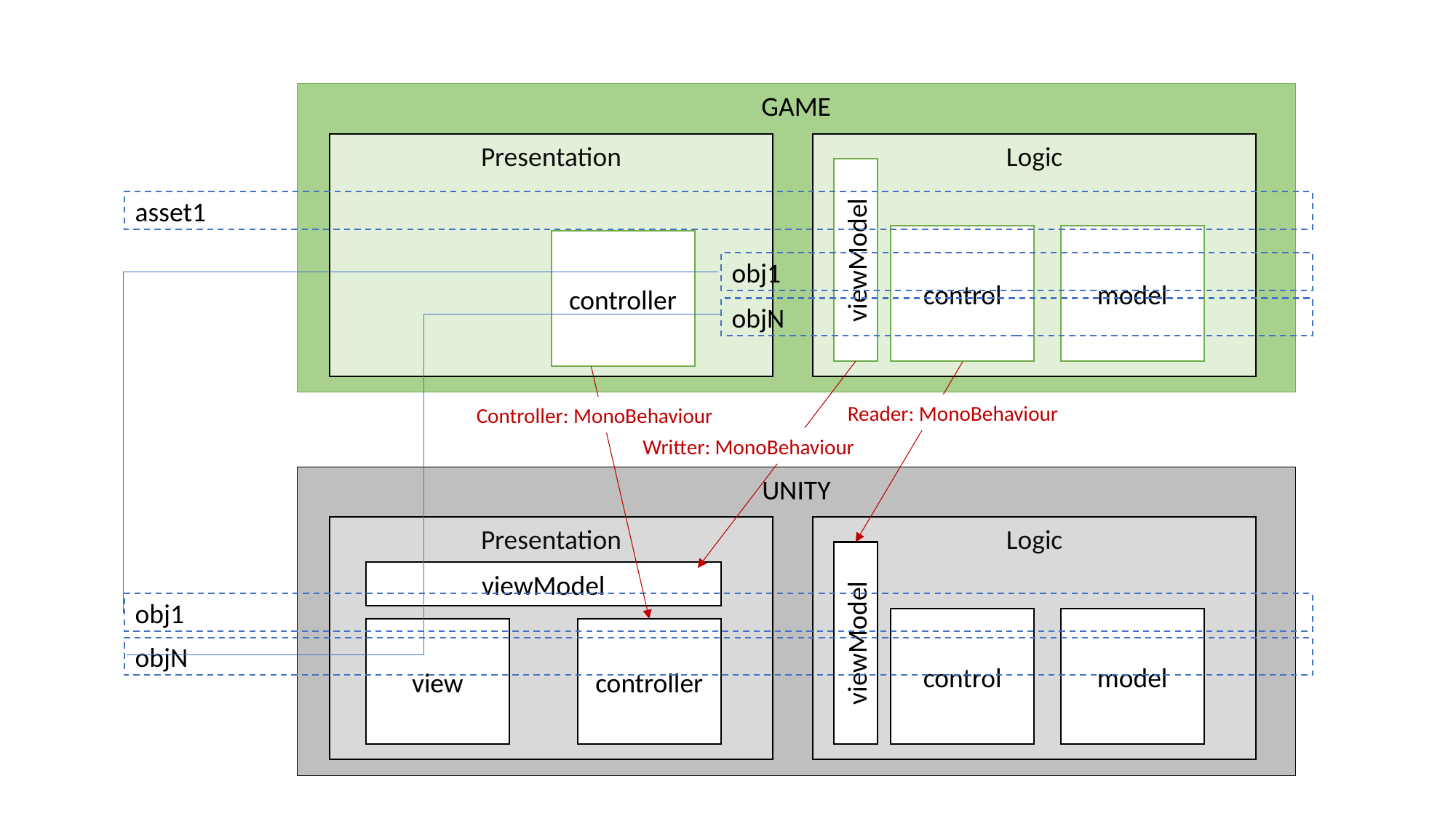

GAME
Presentation
Logic
asset1
control
model
controller
viewModel
obj1
objN
Writter: MonoBehaviour
Reader: MonoBehaviour
Controller: MonoBehaviour
UNITY
Presentation
Logic
viewModel
obj1
control
model
view
controller
viewModel
objN